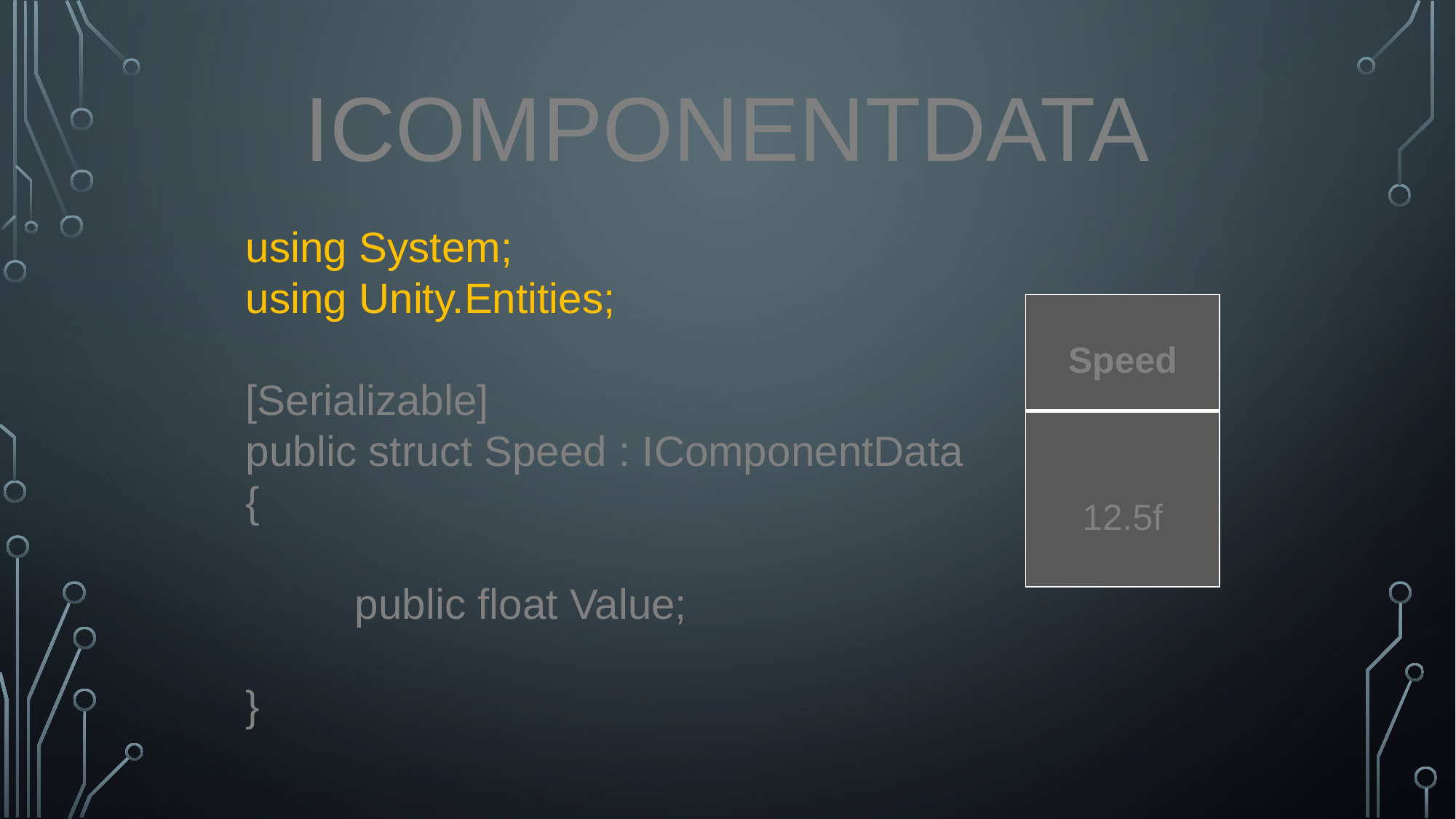

# IComponentData
using System;
using Unity.Entities;

[Serializable]
public struct Speed : IComponentData
{

	public float Value;

}
| Speed |
| --- |
| 12.5f |